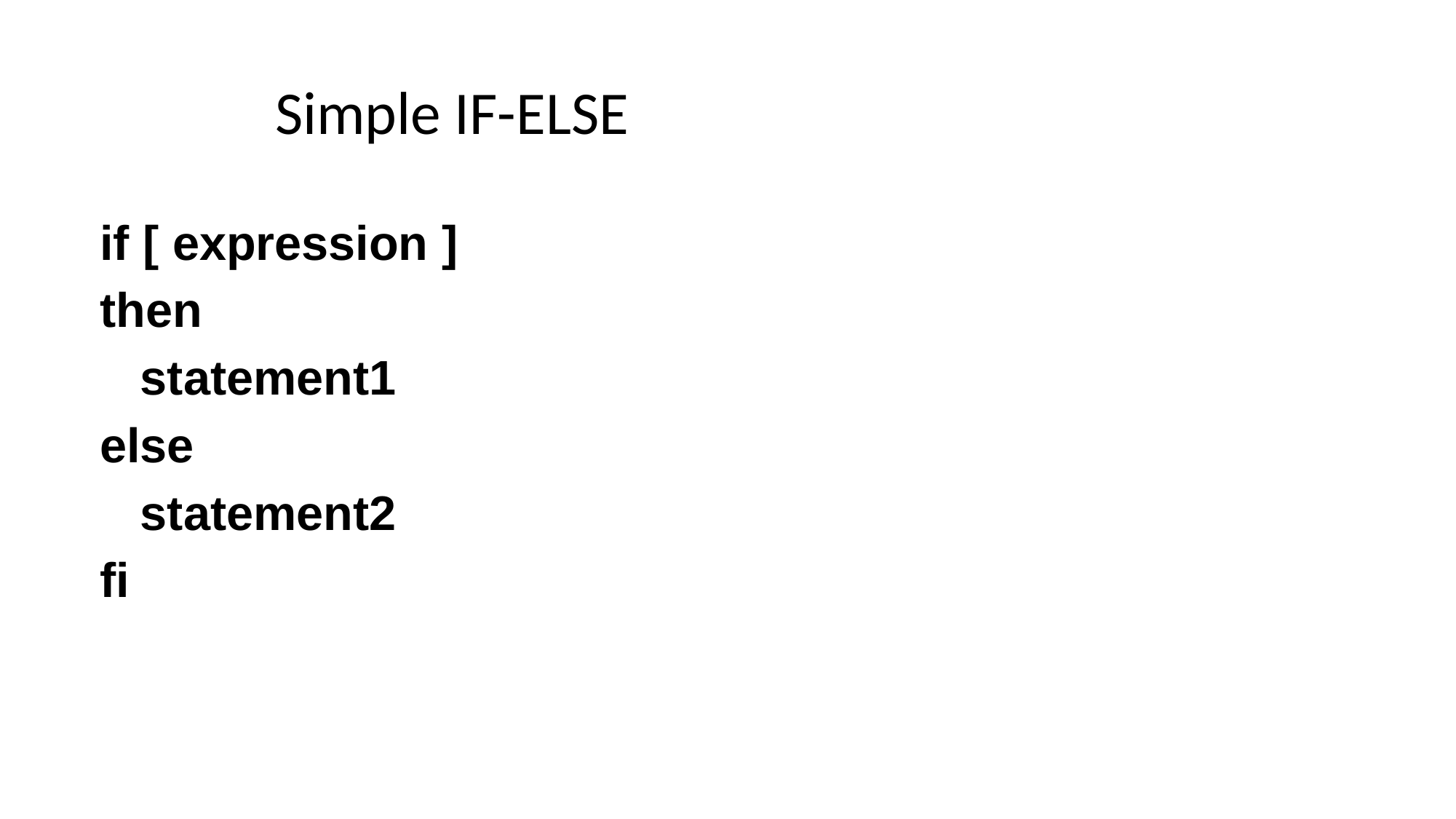

Simple IF-ELSE
if [ expression ]
then
   statement1
else
   statement2
fi